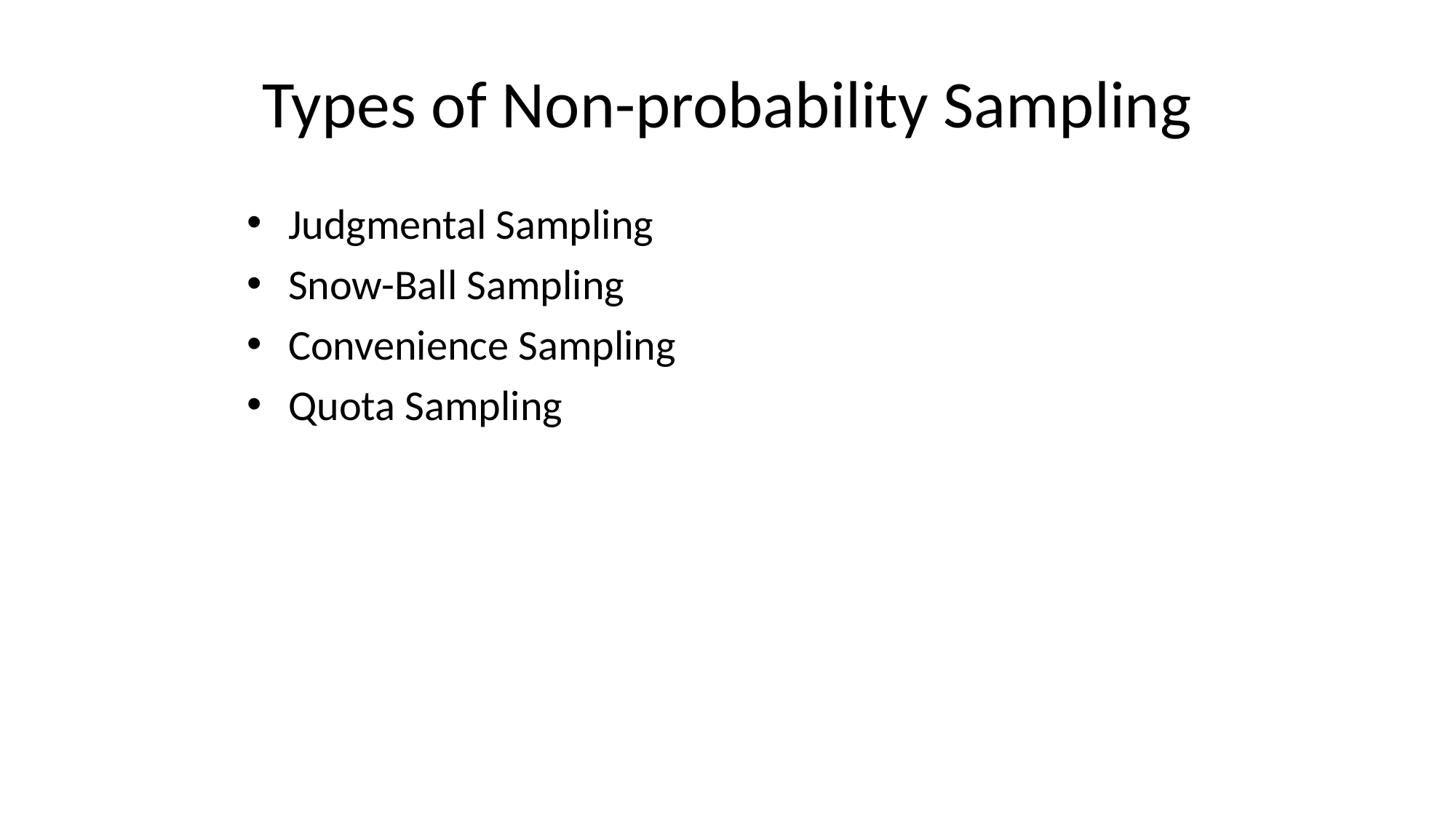

# Types of Non-probability Sampling
Judgmental Sampling
Snow-Ball Sampling
Convenience Sampling
Quota Sampling